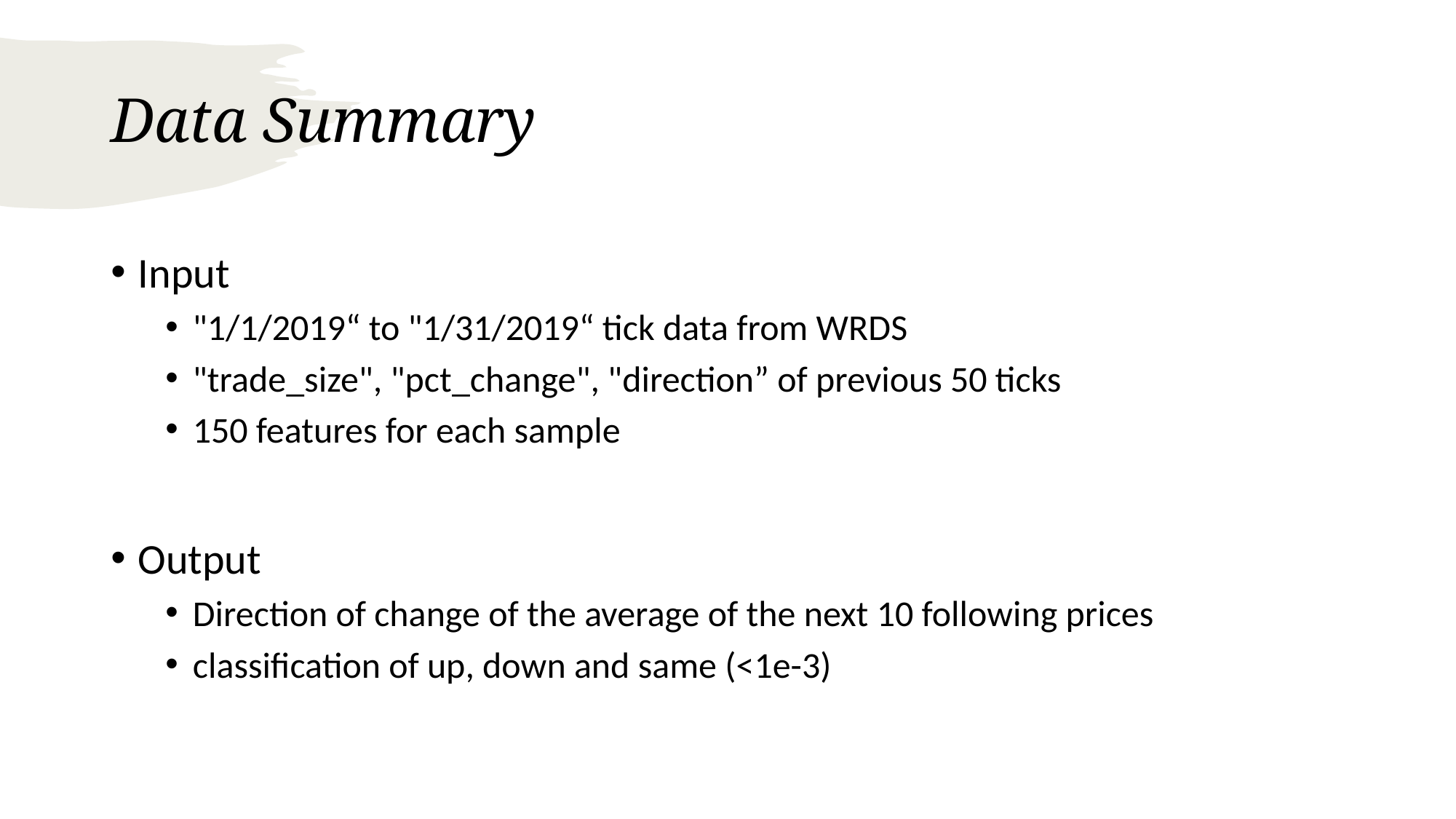

# Data Summary
Input
"1/1/2019“ to "1/31/2019“ tick data from WRDS
"trade_size", "pct_change", "direction” of previous 50 ticks
150 features for each sample

Output
Direction of change of the average of the next 10 following prices
classification of up, down and same (<1e-3)